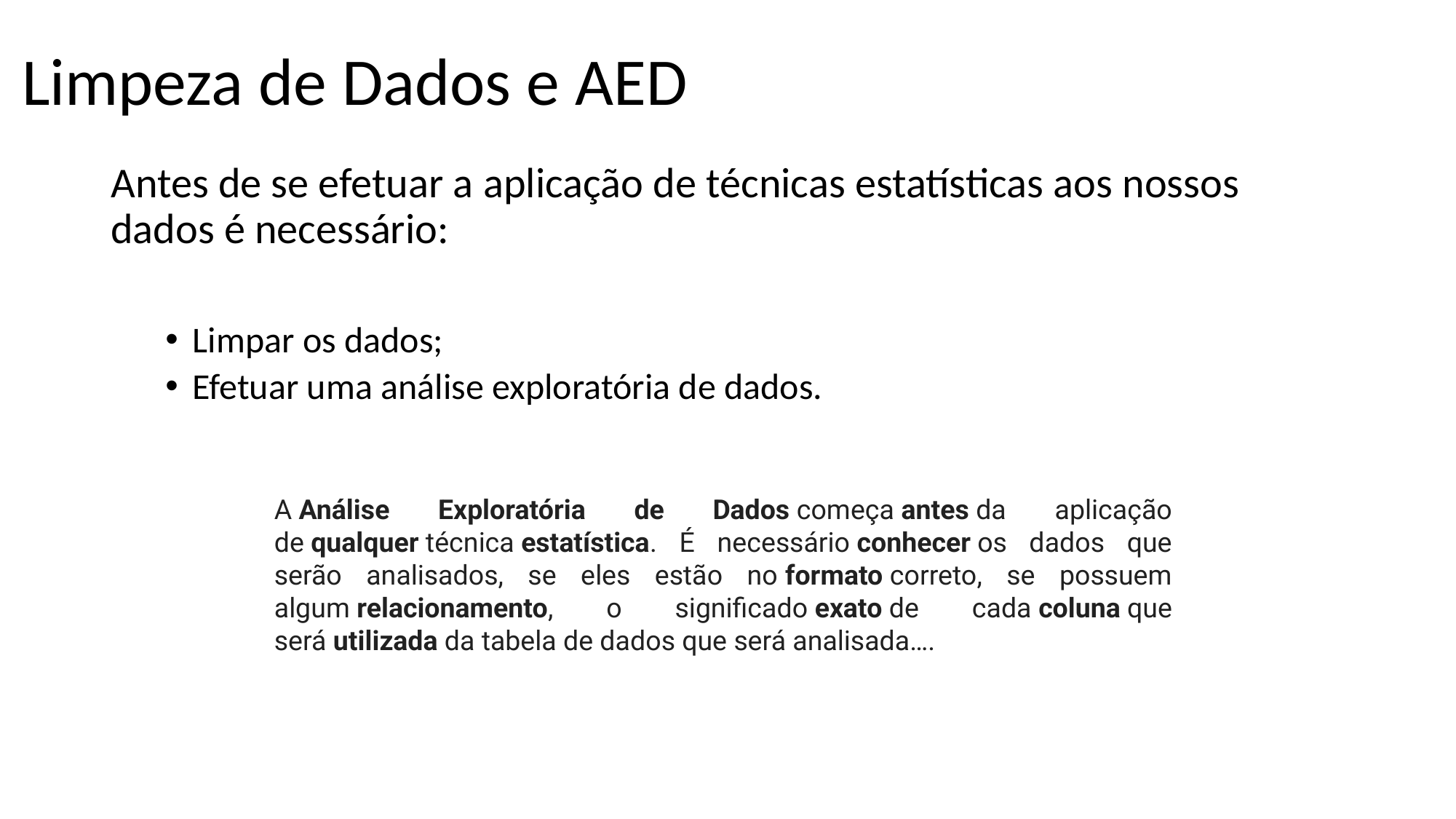

# Limpeza de Dados e AED
Antes de se efetuar a aplicação de técnicas estatísticas aos nossos dados é necessário:

Limpar os dados;
Efetuar uma análise exploratória de dados.

A Análise Exploratória de Dados começa antes da aplicação de qualquer técnica estatística. É necessário conhecer os dados que serão analisados, se eles estão no formato correto, se possuem algum relacionamento, o significado exato de cada coluna que será utilizada da tabela de dados que será analisada….